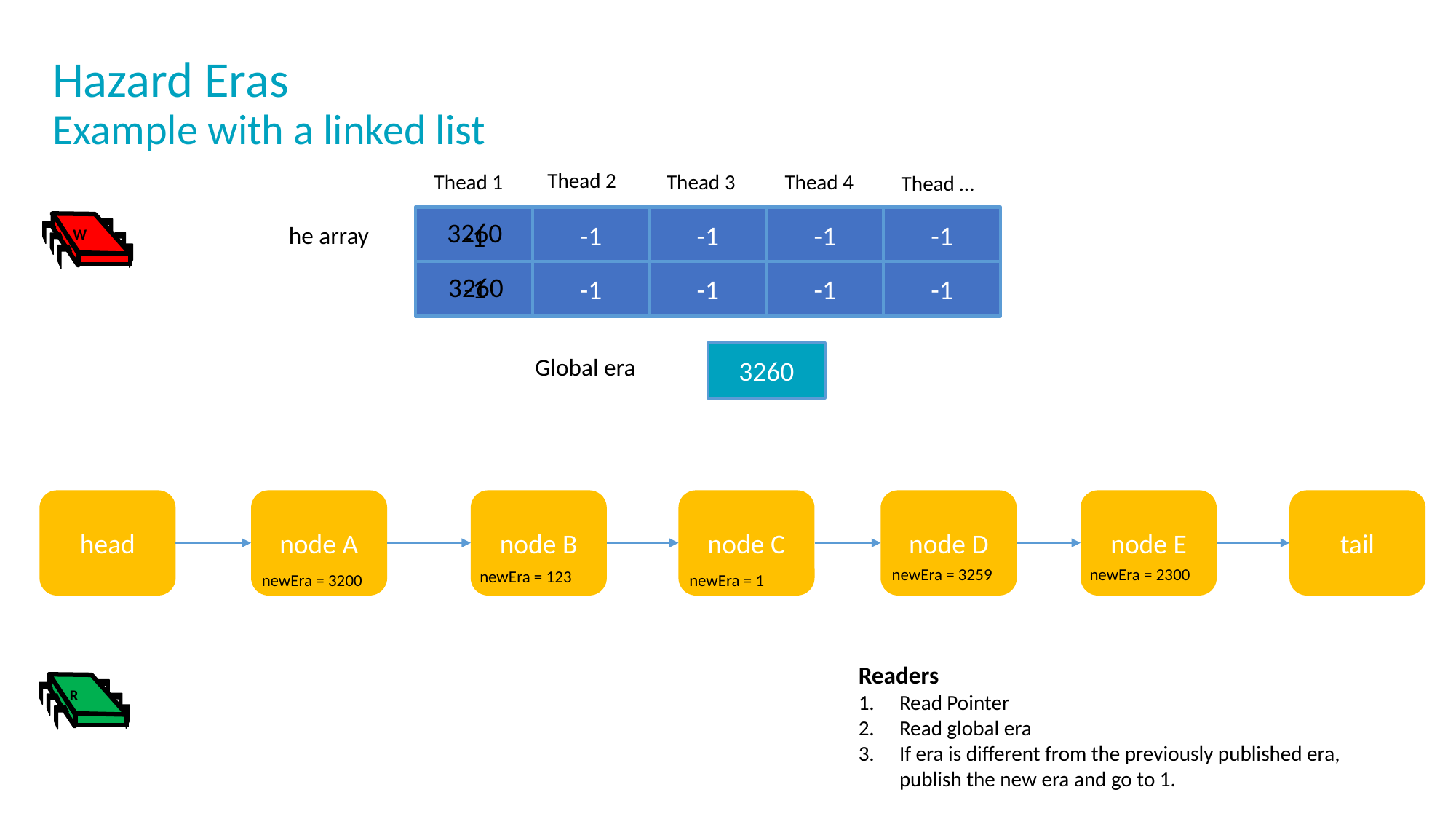

# Hazard Eras Example with a linked list
Thead 2
Thead 1
Thead 4
Thead 3
Thead …

-1
-1
-1
-1
3260
   W

he array
-1

-1
-1
-1
-1
3260
-1
3260
Global era
head
node A
node B
node C
node D
node E
tail
newEra = 3259
newEra = 2300
newEra = 123
newEra = 3200
newEra = 1
Readers
Read Pointer
Read global era
If era is different from the previously published era, publish the new era and go to 1.
   R